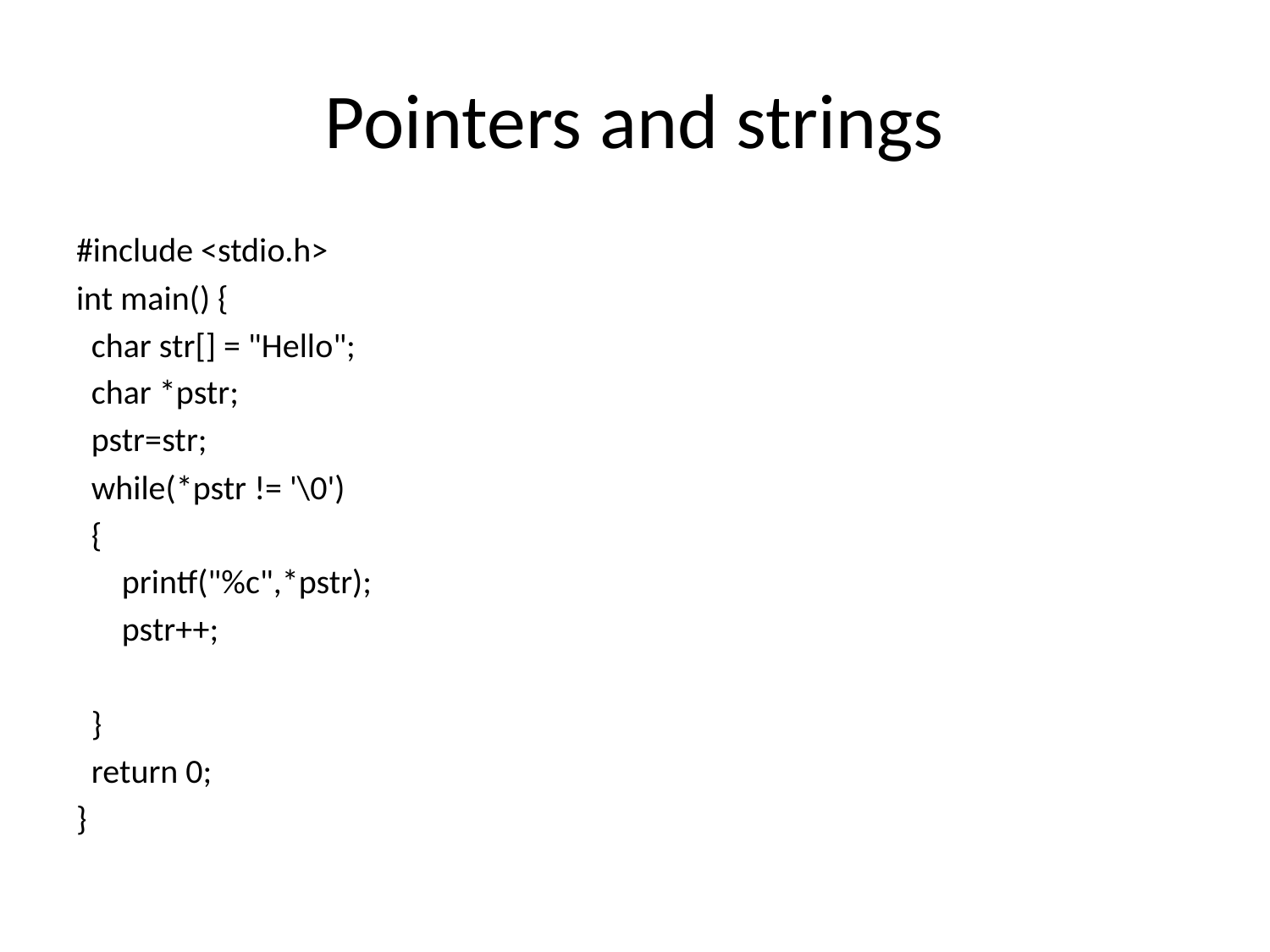

# Pointers and strings
#include <stdio.h>
int main() {
  char str[] = "Hello";
  char *pstr;
  pstr=str;
  while(*pstr != '\0')
  {
      printf("%c",*pstr);
      pstr++;

  }
  return 0;
}